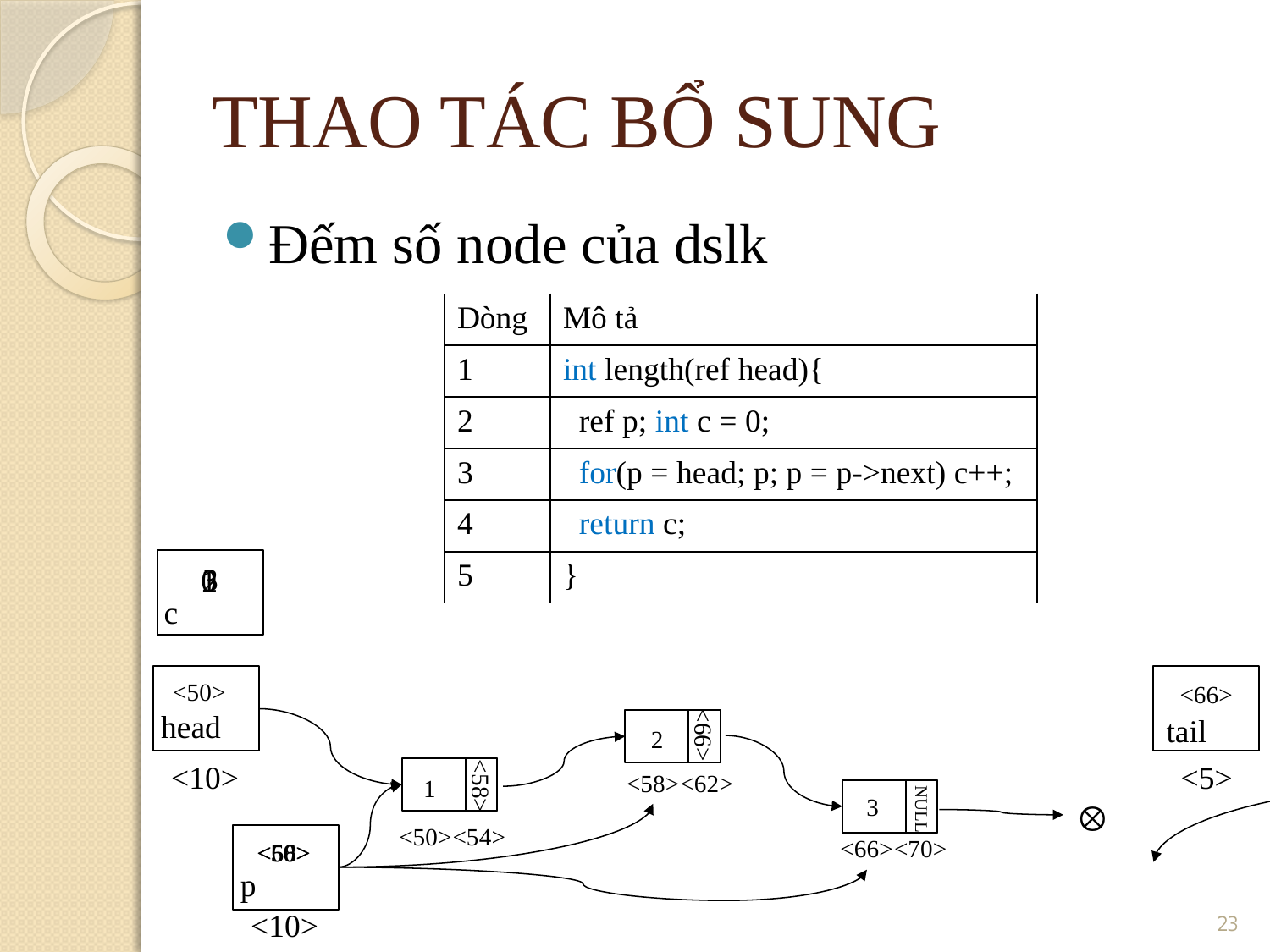

THAO TÁC BỔ SUNG
Đếm số node của dslk
| Dòng | Mô tả |
| --- | --- |
| 1 | int length(ref head){ |
| 2 | ref p; int c = 0; |
| 3 | for(p = head; p; p = p->next) c++; |
| 4 | return c; |
| 5 | } |

3
0
1
2
c

<50>
<66>
head
tail

<66>
2

<10>
<5>

<58>
<62>
<58>
1

⊗

3

NULL

<50>
<54>

<66>
<70>
<66>
<58>
<50>
p

23
<10>